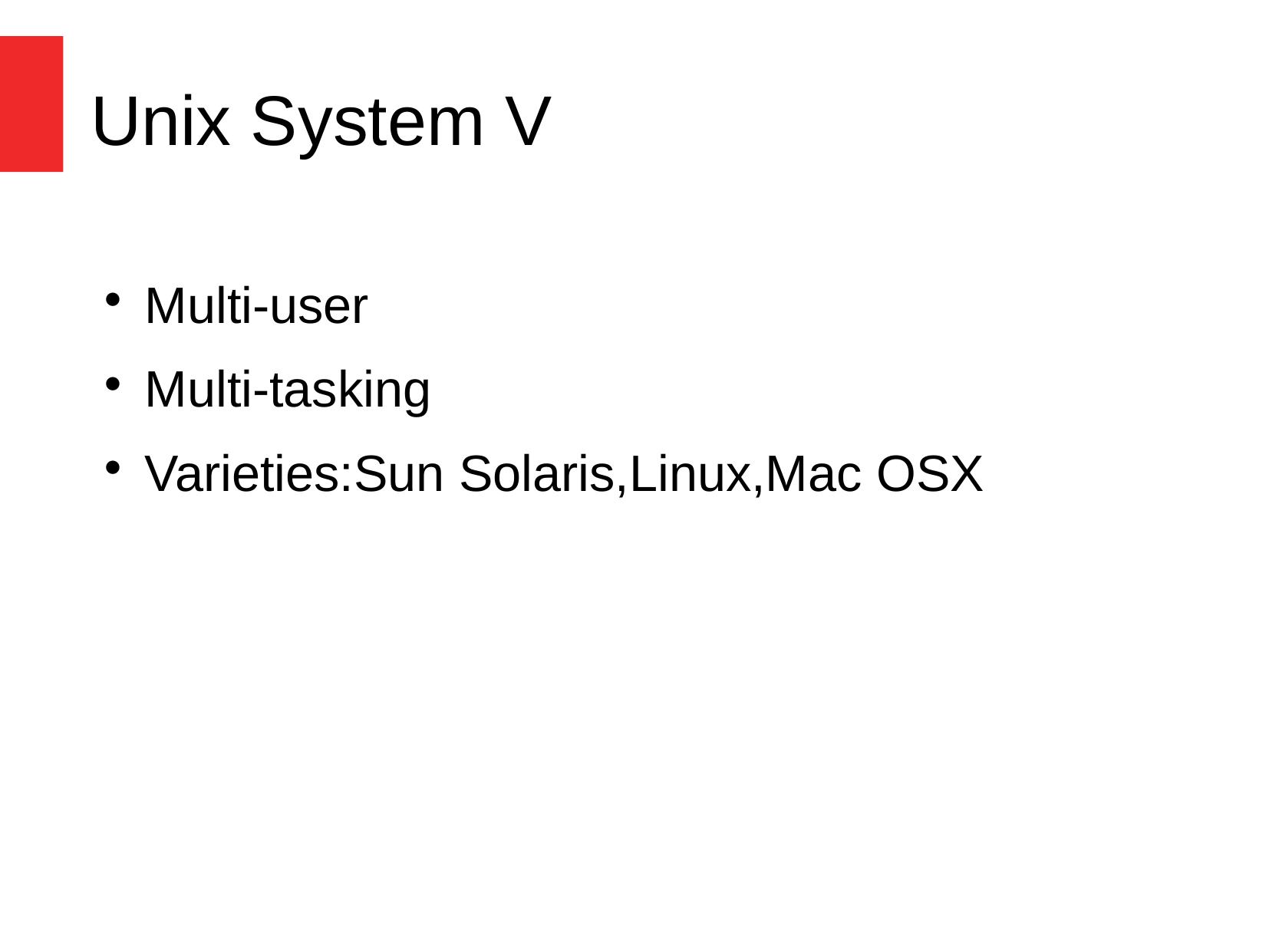

Unix System V
Multi-user
Multi-tasking
Varieties:Sun Solaris,Linux,Mac OSX